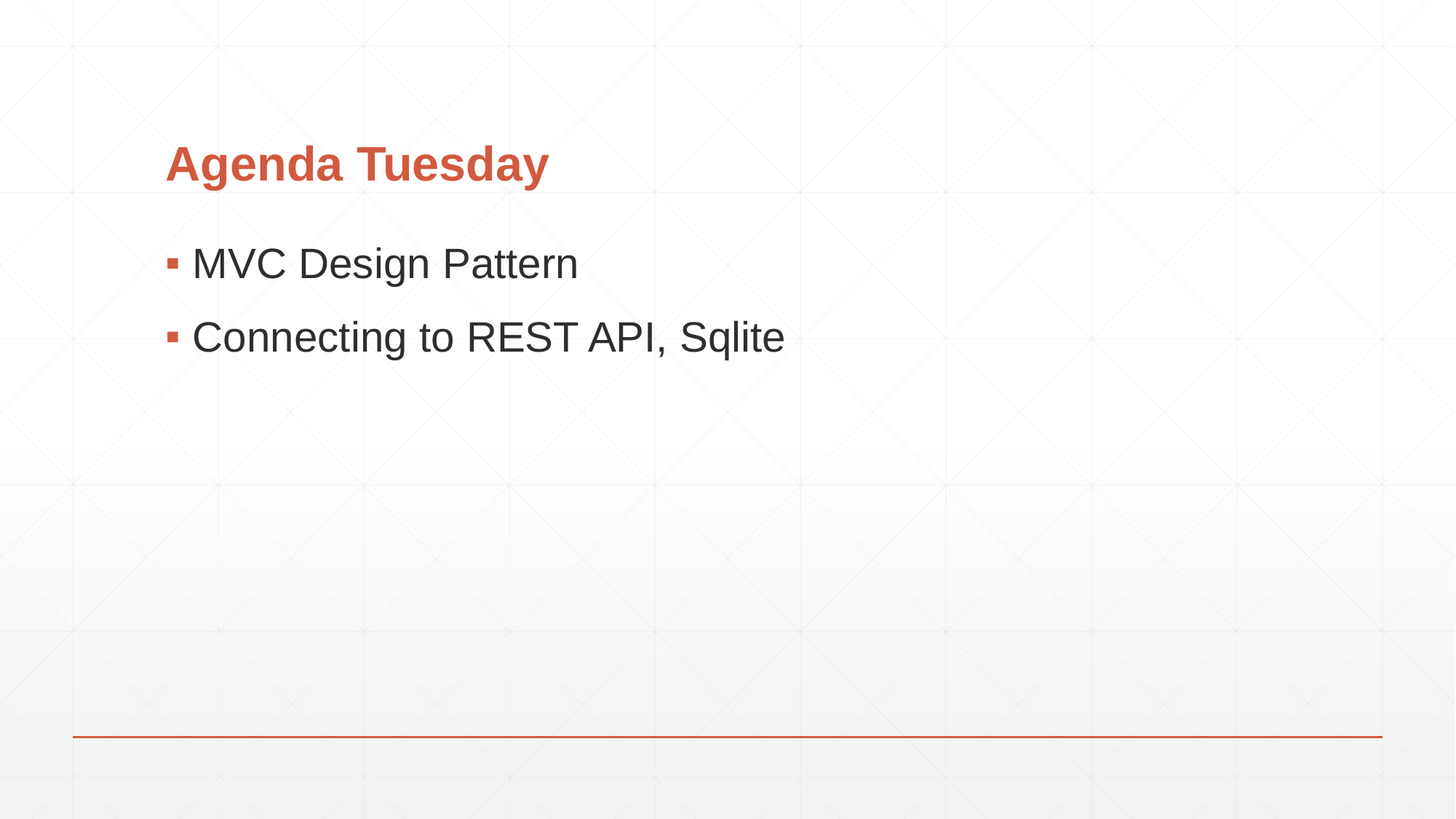

# Agenda Tuesday
MVC Design Pattern
Connecting to REST API, Sqlite